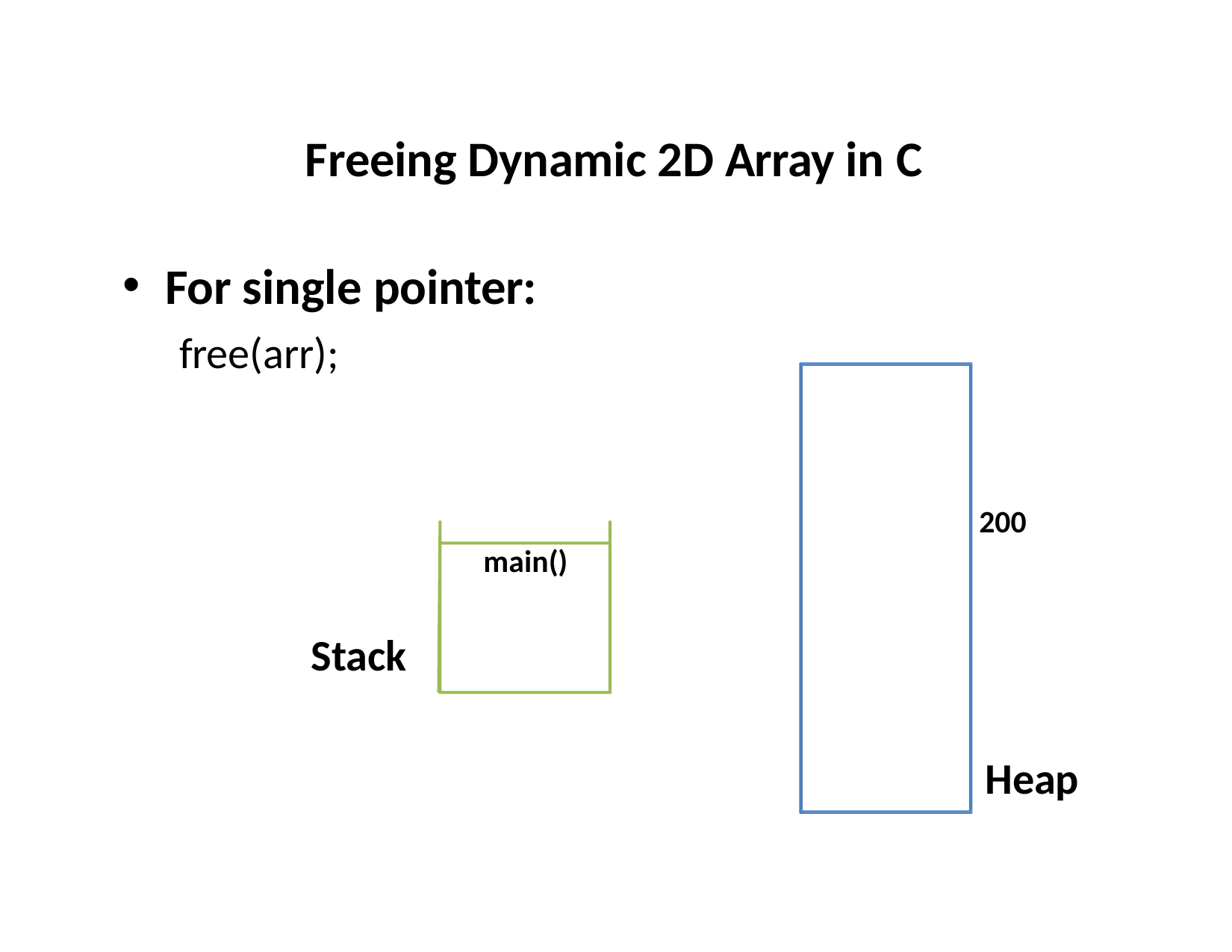

# Freeing Dynamic 2D Array in C
For single pointer:
free(arr);

200

main()

Stack
Heap